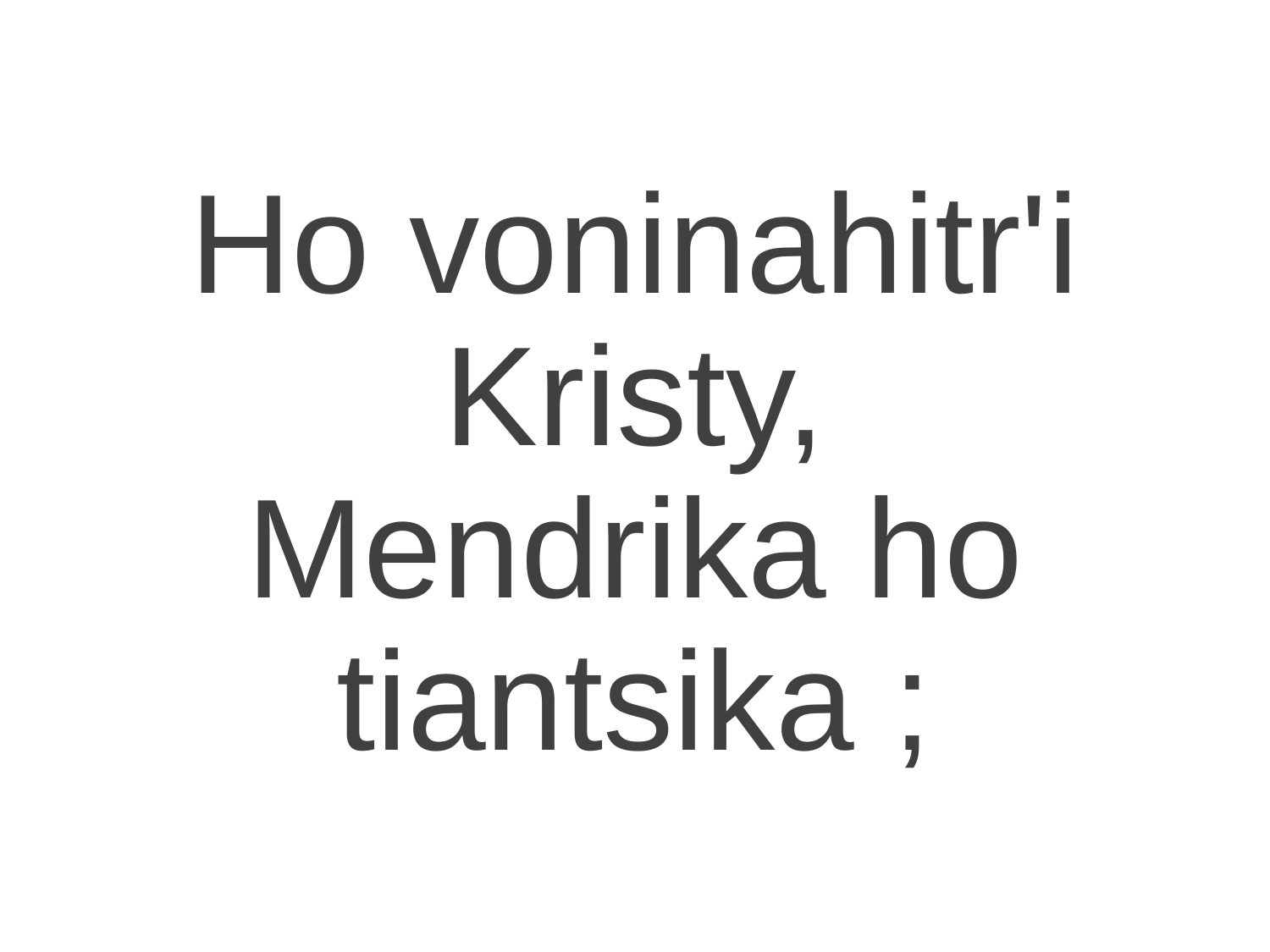

Ho voninahitr'i Kristy,
Mendrika ho tiantsika ;